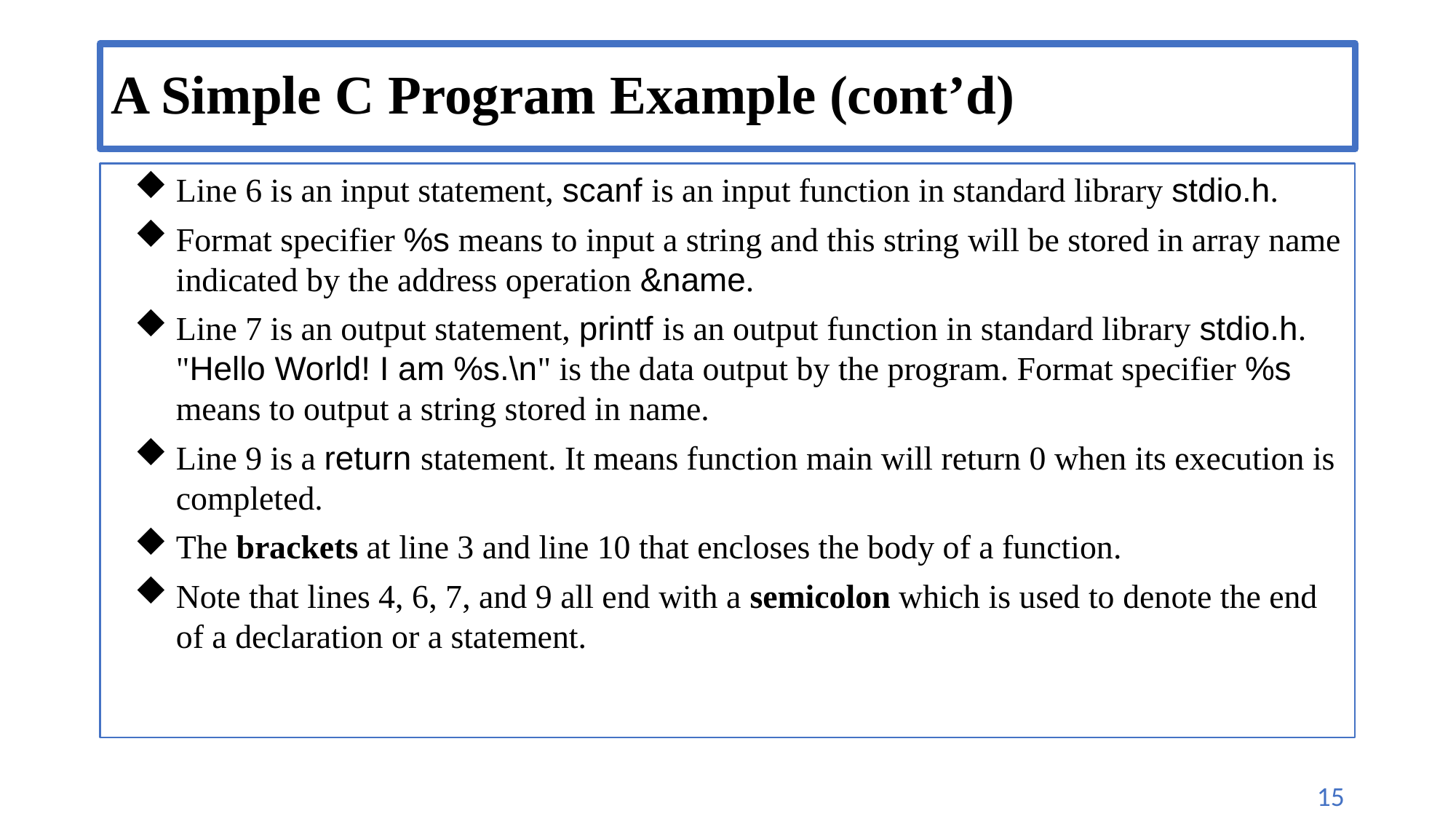

# A Simple C Program Example (cont’d)
Line 6 is an input statement, scanf is an input function in standard library stdio.h.
Format specifier %s means to input a string and this string will be stored in array name indicated by the address operation &name.
Line 7 is an output statement, printf is an output function in standard library stdio.h. "Hello World! I am %s.\n" is the data output by the program. Format specifier %s means to output a string stored in name.
Line 9 is a return statement. It means function main will return 0 when its execution is completed.
The brackets at line 3 and line 10 that encloses the body of a function.
Note that lines 4, 6, 7, and 9 all end with a semicolon which is used to denote the end of a declaration or a statement.